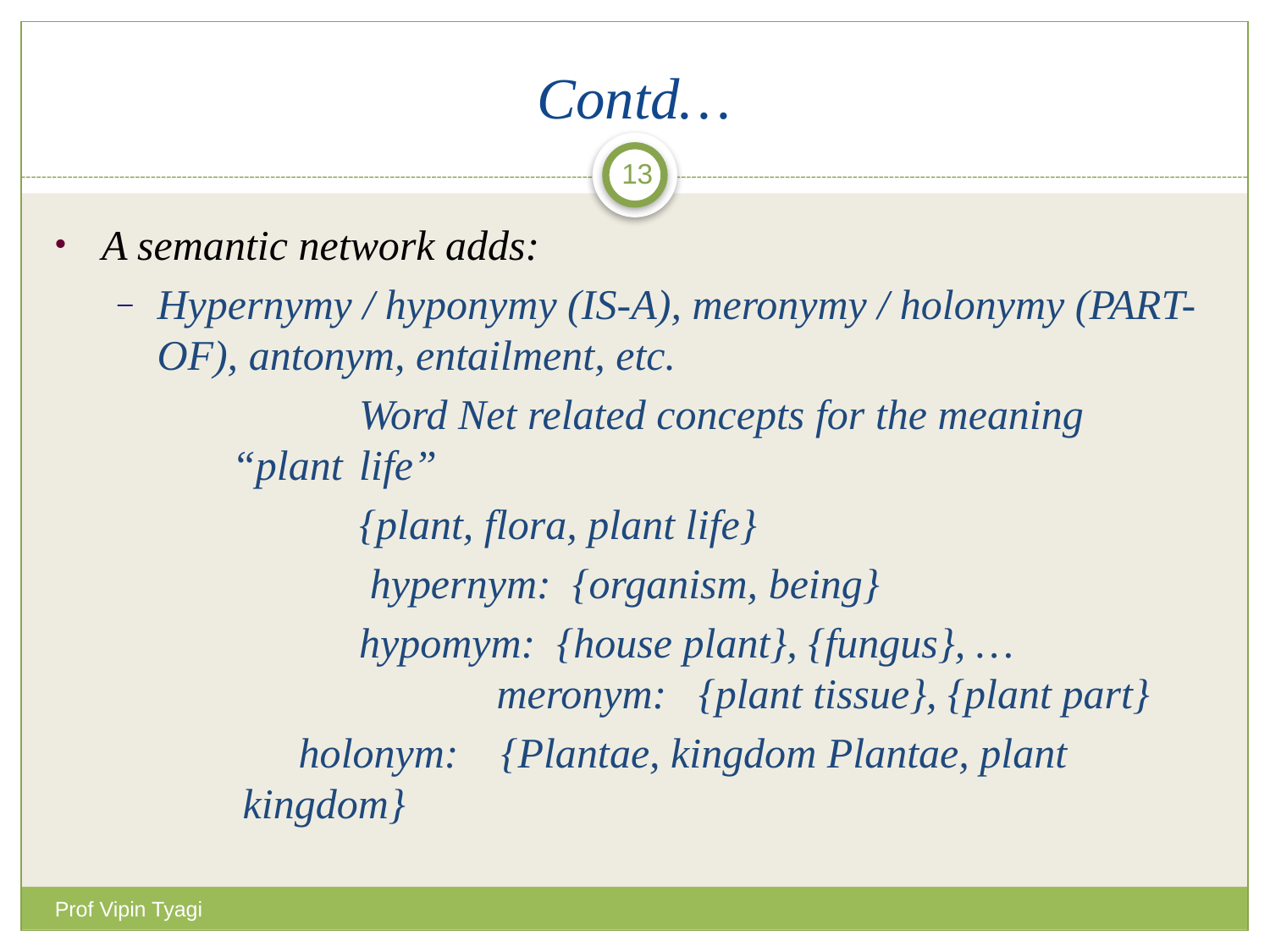

# Contd…
13
A semantic network adds:
Hypernymy / hyponymy (IS-A), meronymy / holonymy (PART-OF), antonym, entailment, etc.
			Word Net related concepts for the meaning 		“plant 	life”
			{plant, flora, plant life}
			 hypernym:  {organism, being}
	      	            hypomym:  {house plant}, {fungus}, …	                     		 meronym:   {plant tissue}, {plant part}
                      holonym:    {Plantae, kingdom Plantae, plant 		 kingdom}

Prof Vipin Tyagi